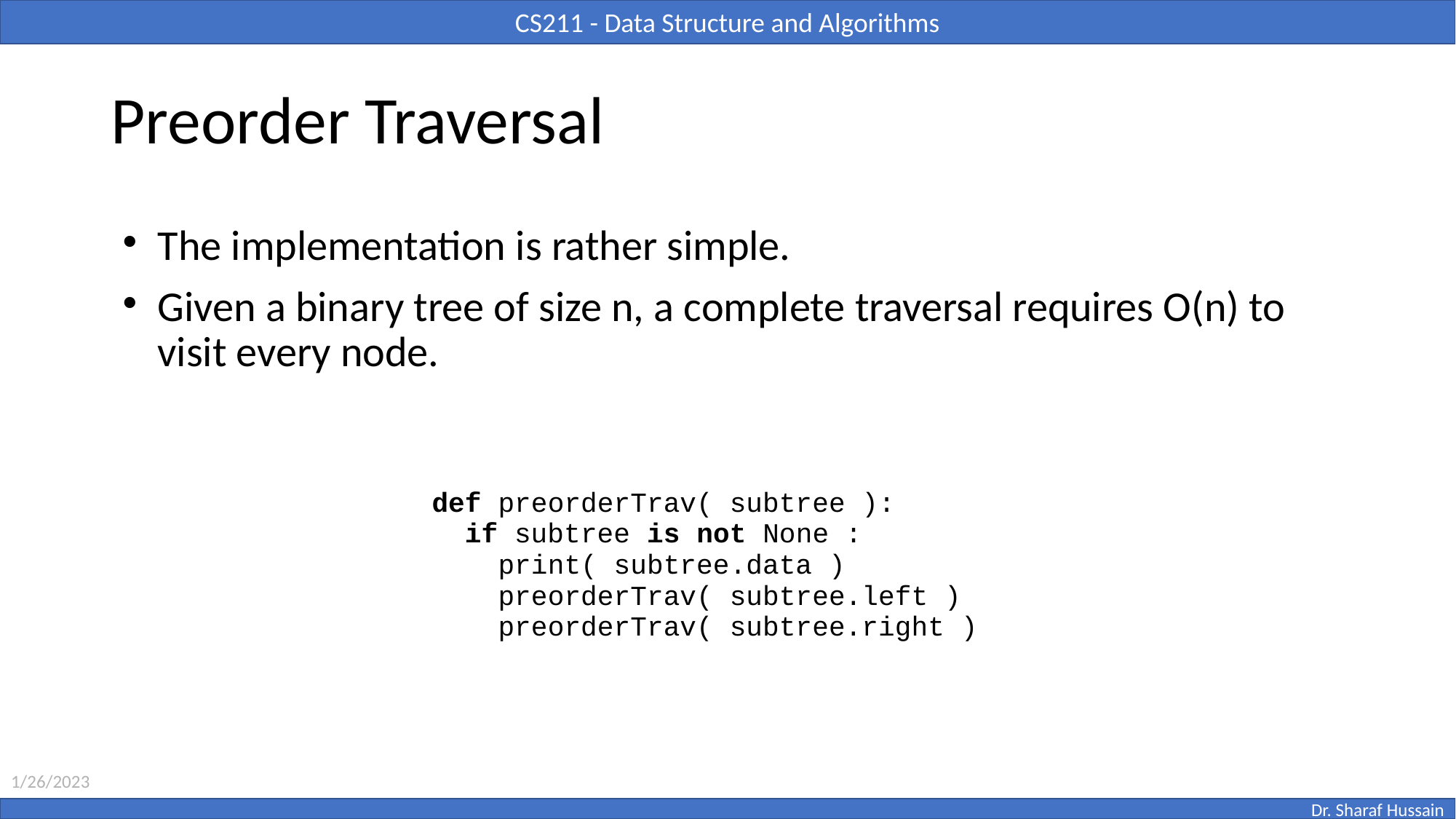

# Preorder Traversal
The implementation is rather simple.
Given a binary tree of size n, a complete traversal requires O(n) to visit every node.
def preorderTrav( subtree ):
  if subtree is not None :
    print( subtree.data )
    preorderTrav( subtree.left )
    preorderTrav( subtree.right )
1/26/2023